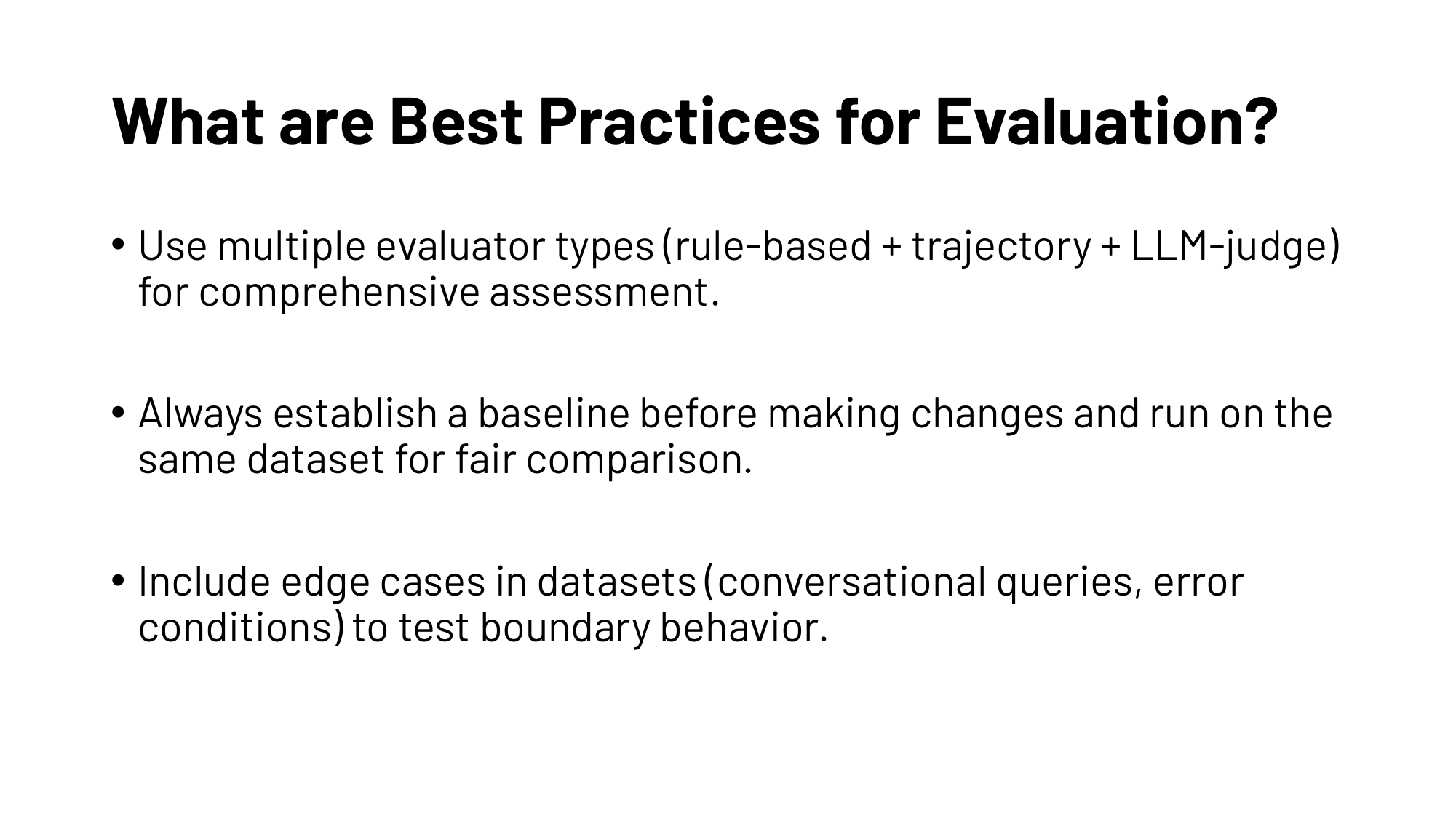

# What are Best Practices for Evaluation?
Use multiple evaluator types (rule-based + trajectory + LLM-judge) for comprehensive assessment.

Always establish a baseline before making changes and run on the same dataset for fair comparison.

Include edge cases in datasets (conversational queries, error conditions) to test boundary behavior.